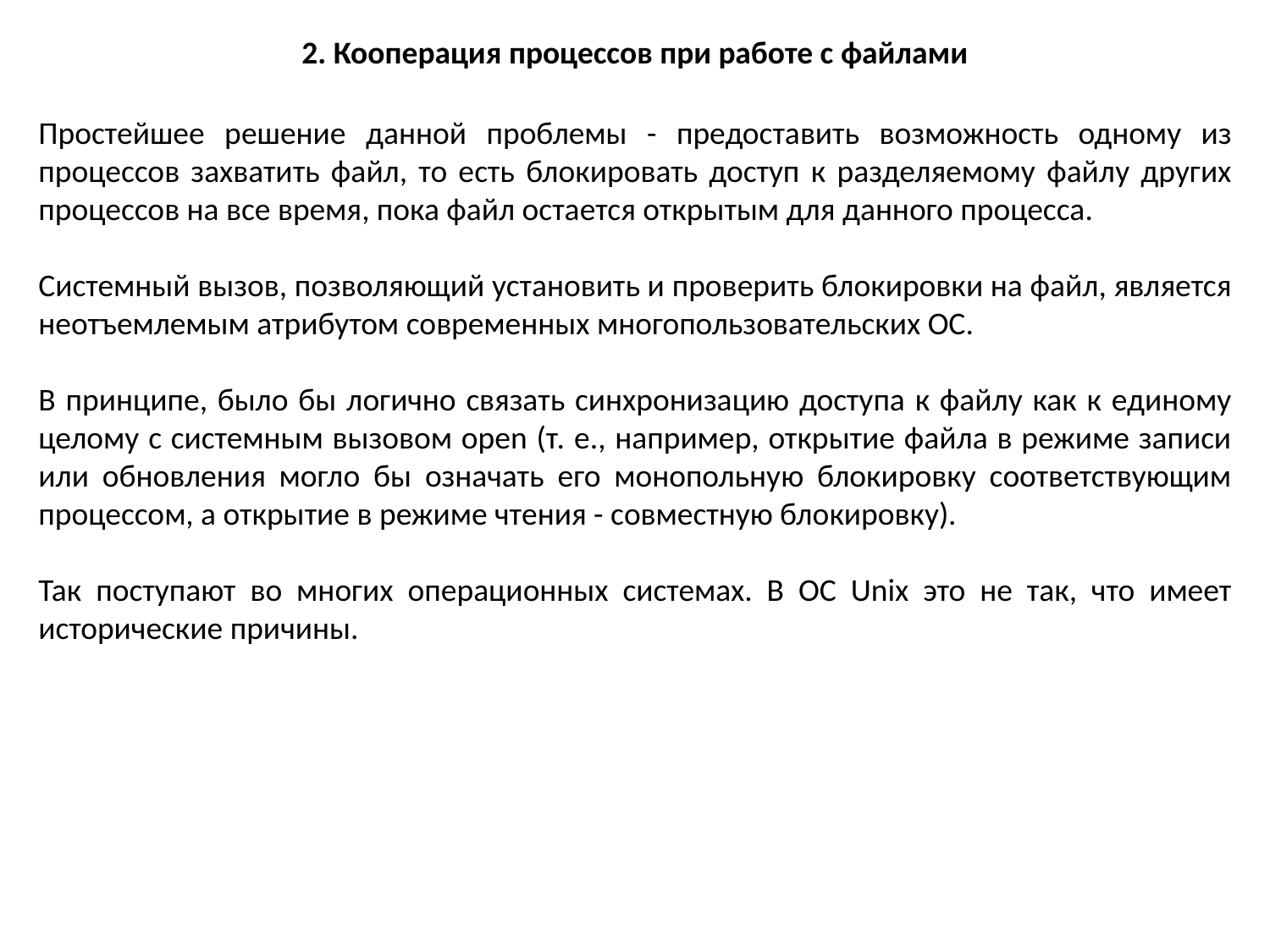

2. Кооперация процессов при работе с файлами
Простейшее решение данной проблемы - предоставить возможность одному из процессов захватить файл, то есть блокировать доступ к разделяемому файлу других процессов на все время, пока файл остается открытым для данного процесса.

Системный вызов, позволяющий установить и проверить блокировки на файл, является неотъемлемым атрибутом современных многопользовательских ОС.

В принципе, было бы логично связать синхронизацию доступа к файлу как к единому целому с системным вызовом open (т. е., например, открытие файла в режиме записи или обновления могло бы означать его монопольную блокировку соответствующим процессом, а открытие в режиме чтения - совместную блокировку).

Так поступают во многих операционных системах. В ОС Unix это не так, что имеет исторические причины.